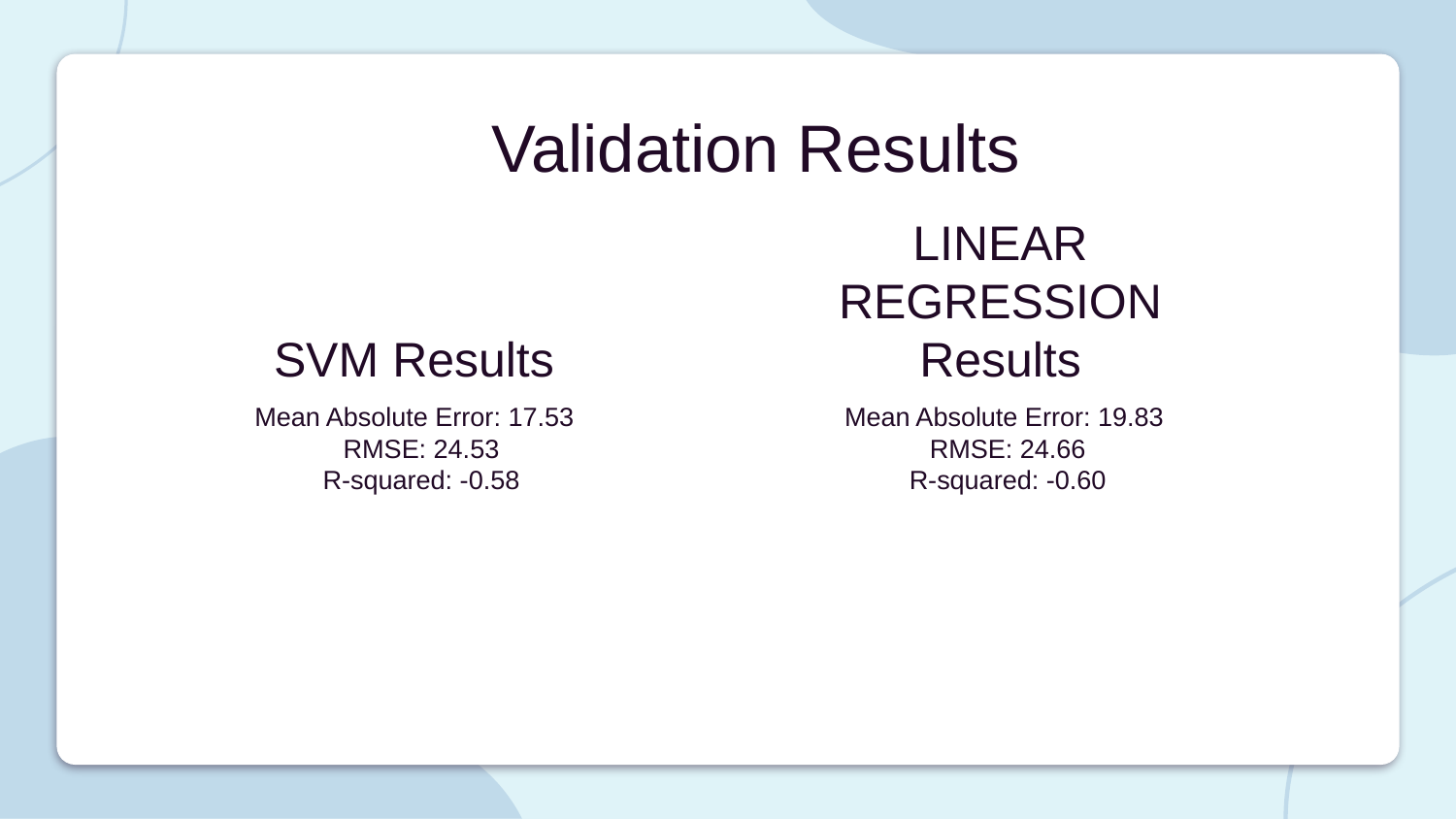

# Validation Results
SVM Results
LINEAR REGRESSION Results
Mean Absolute Error: 17.53
  RMSE: 24.53
  R-squared: -0.58

 Mean Absolute Error: 19.83
  RMSE: 24.66
  R-squared: -0.60